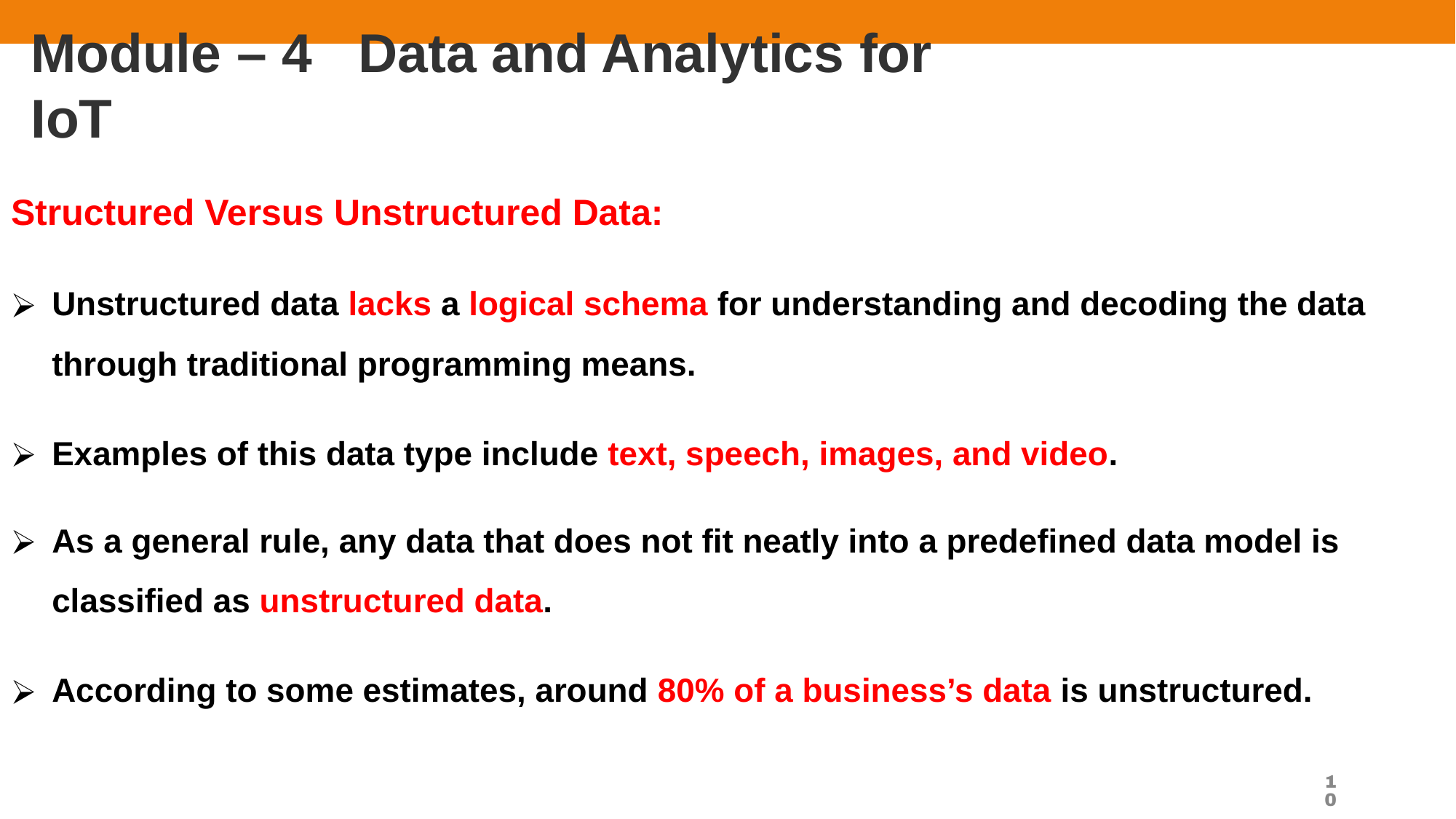

# Module – 4	Data and Analytics for IoT
Structured Versus Unstructured Data:

Unstructured data lacks a logical schema for understanding and decoding the data
through traditional programming means.

Examples of this data type include text, speech, images, and video.
As a general rule, any data that does not fit neatly into a predefined data model is  classified as unstructured data.

According to some estimates, around 80% of a business’s data is unstructured.
10